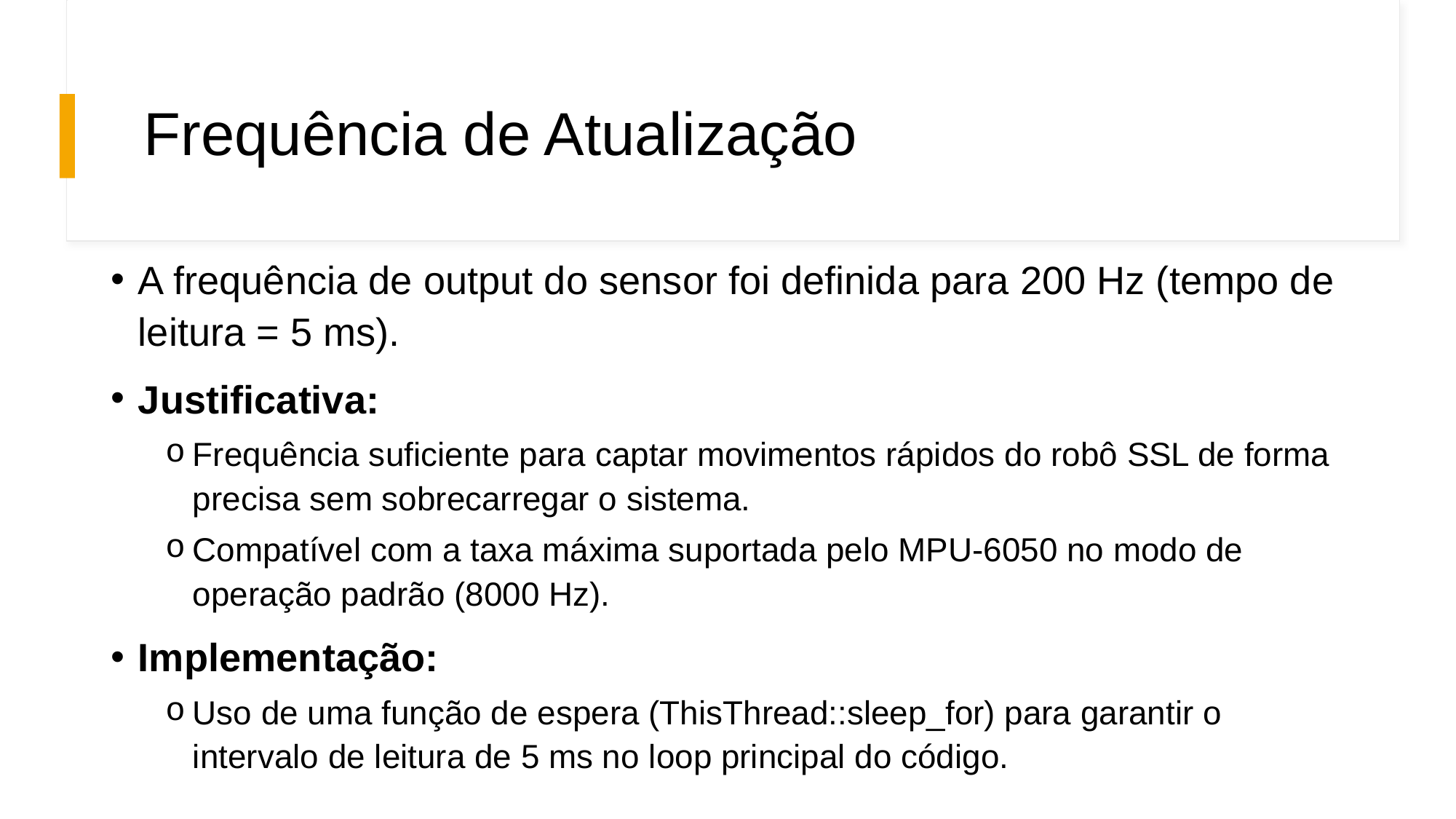

# Frequência de Atualização
A frequência de output do sensor foi definida para 200 Hz (tempo de leitura = 5 ms).
Justificativa:
Frequência suficiente para captar movimentos rápidos do robô SSL de forma precisa sem sobrecarregar o sistema.
Compatível com a taxa máxima suportada pelo MPU-6050 no modo de operação padrão (8000 Hz).
Implementação:
Uso de uma função de espera (ThisThread::sleep_for) para garantir o intervalo de leitura de 5 ms no loop principal do código.